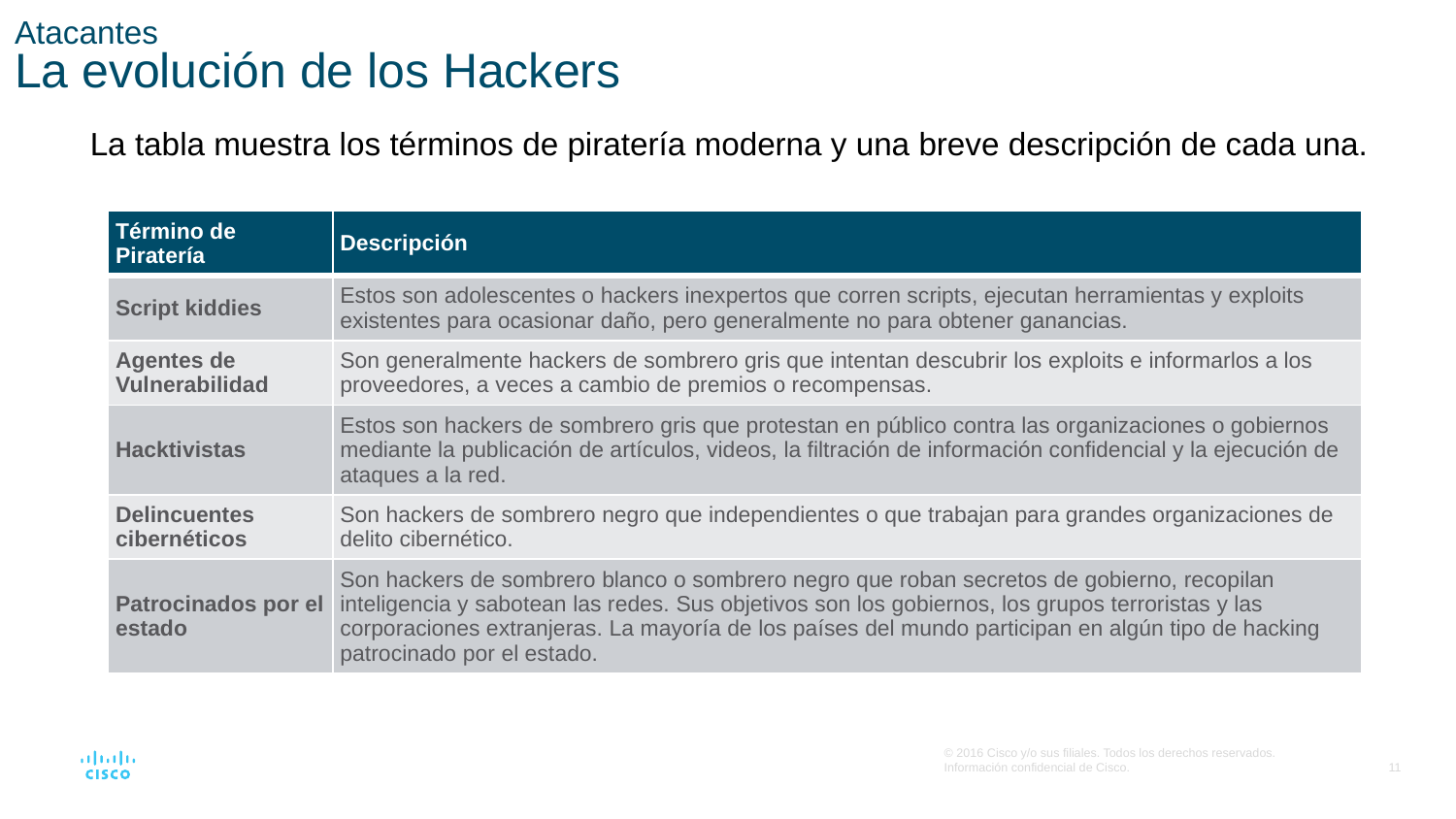

# Atacantes La evolución de los Hackers
La tabla muestra los términos de piratería moderna y una breve descripción de cada una.
| Término de Piratería | Descripción |
| --- | --- |
| Script kiddies | Estos son adolescentes o hackers inexpertos que corren scripts, ejecutan herramientas y exploits existentes para ocasionar daño, pero generalmente no para obtener ganancias. |
| Agentes de Vulnerabilidad | Son generalmente hackers de sombrero gris que intentan descubrir los exploits e informarlos a los proveedores, a veces a cambio de premios o recompensas. |
| Hacktivistas | Estos son hackers de sombrero gris que protestan en público contra las organizaciones o gobiernos mediante la publicación de artículos, videos, la filtración de información confidencial y la ejecución de ataques a la red. |
| Delincuentes cibernéticos | Son hackers de sombrero negro que independientes o que trabajan para grandes organizaciones de delito cibernético. |
| Patrocinados por el estado | Son hackers de sombrero blanco o sombrero negro que roban secretos de gobierno, recopilan inteligencia y sabotean las redes. Sus objetivos son los gobiernos, los grupos terroristas y las corporaciones extranjeras. La mayoría de los países del mundo participan en algún tipo de hacking patrocinado por el estado. |